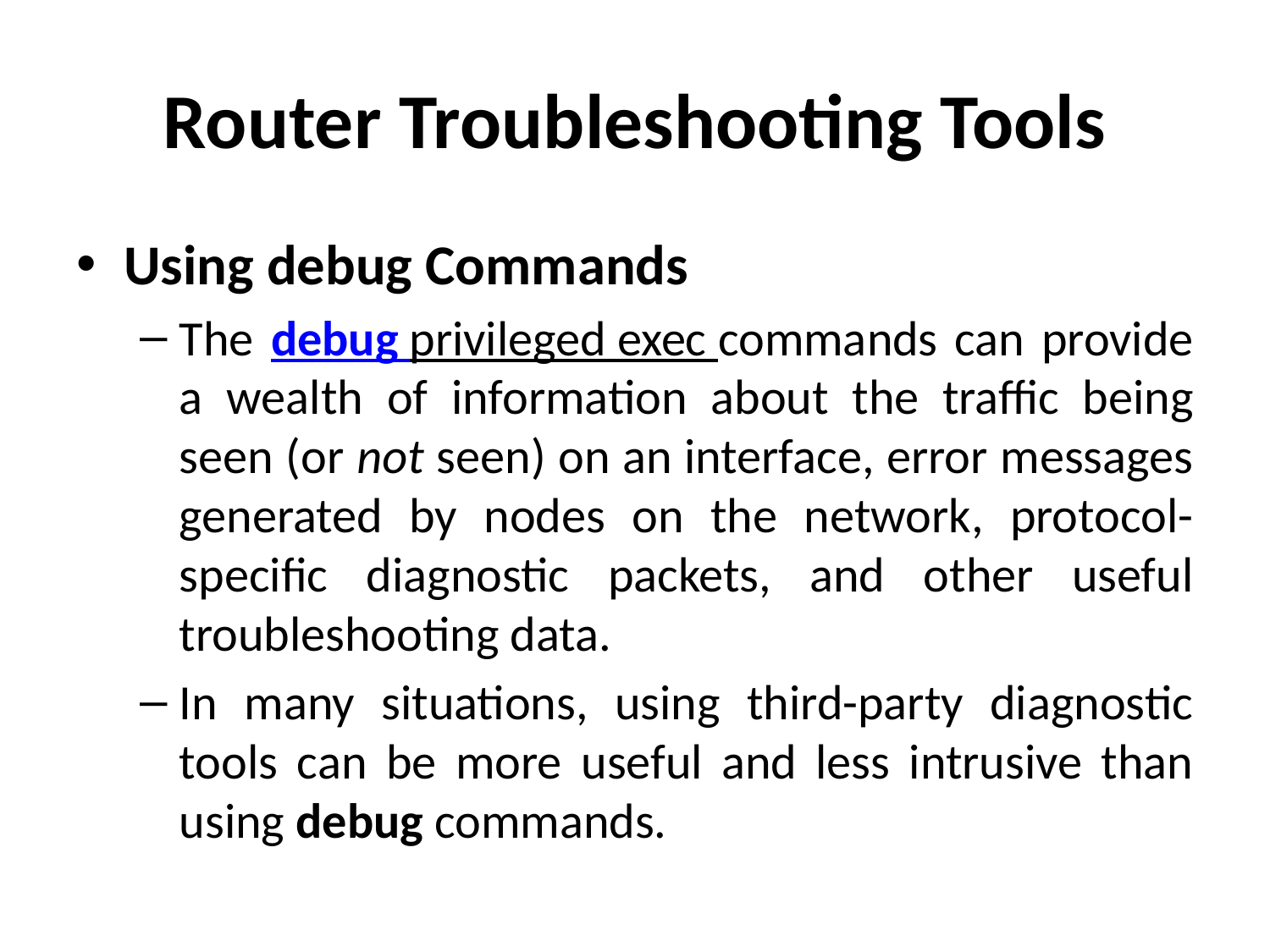

# Router Troubleshooting Tools
Using debug Commands
The debug privileged exec commands can provide a wealth of information about the traffic being seen (or not seen) on an interface, error messages generated by nodes on the network, protocol-specific diagnostic packets, and other useful troubleshooting data.
In many situations, using third-party diagnostic tools can be more useful and less intrusive than using debug commands.